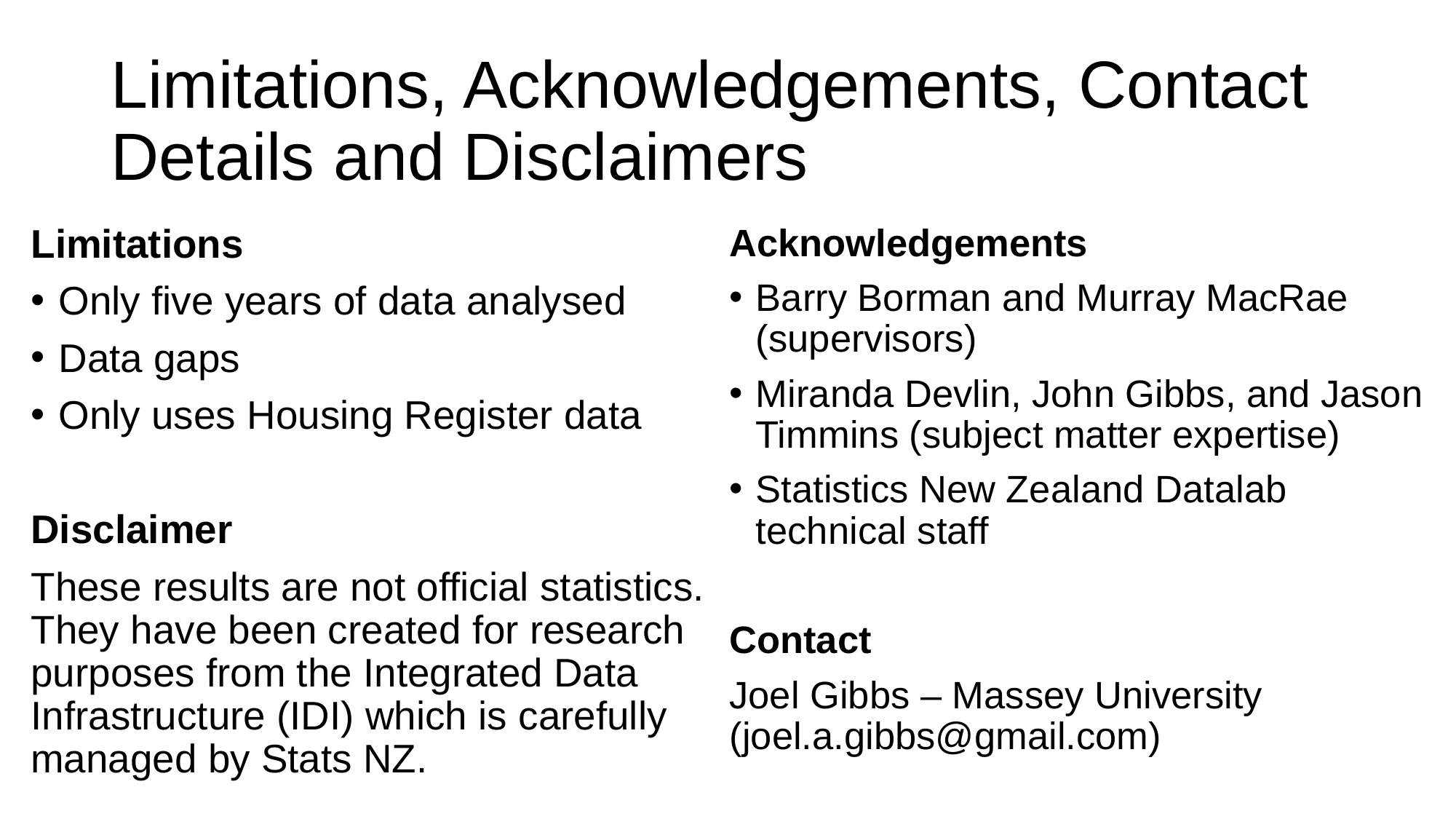

# Limitations, Acknowledgements, Contact Details and Disclaimers
Limitations
Only five years of data analysed
Data gaps
Only uses Housing Register data

Disclaimer
These results are not official statistics. They have been created for research purposes from the Integrated Data Infrastructure (IDI) which is carefully managed by Stats NZ.
Acknowledgements
Barry Borman and Murray MacRae (supervisors)
Miranda Devlin, John Gibbs, and Jason Timmins (subject matter expertise)
Statistics New Zealand Datalab technical staff

Contact
Joel Gibbs – Massey University (joel.a.gibbs@gmail.com)